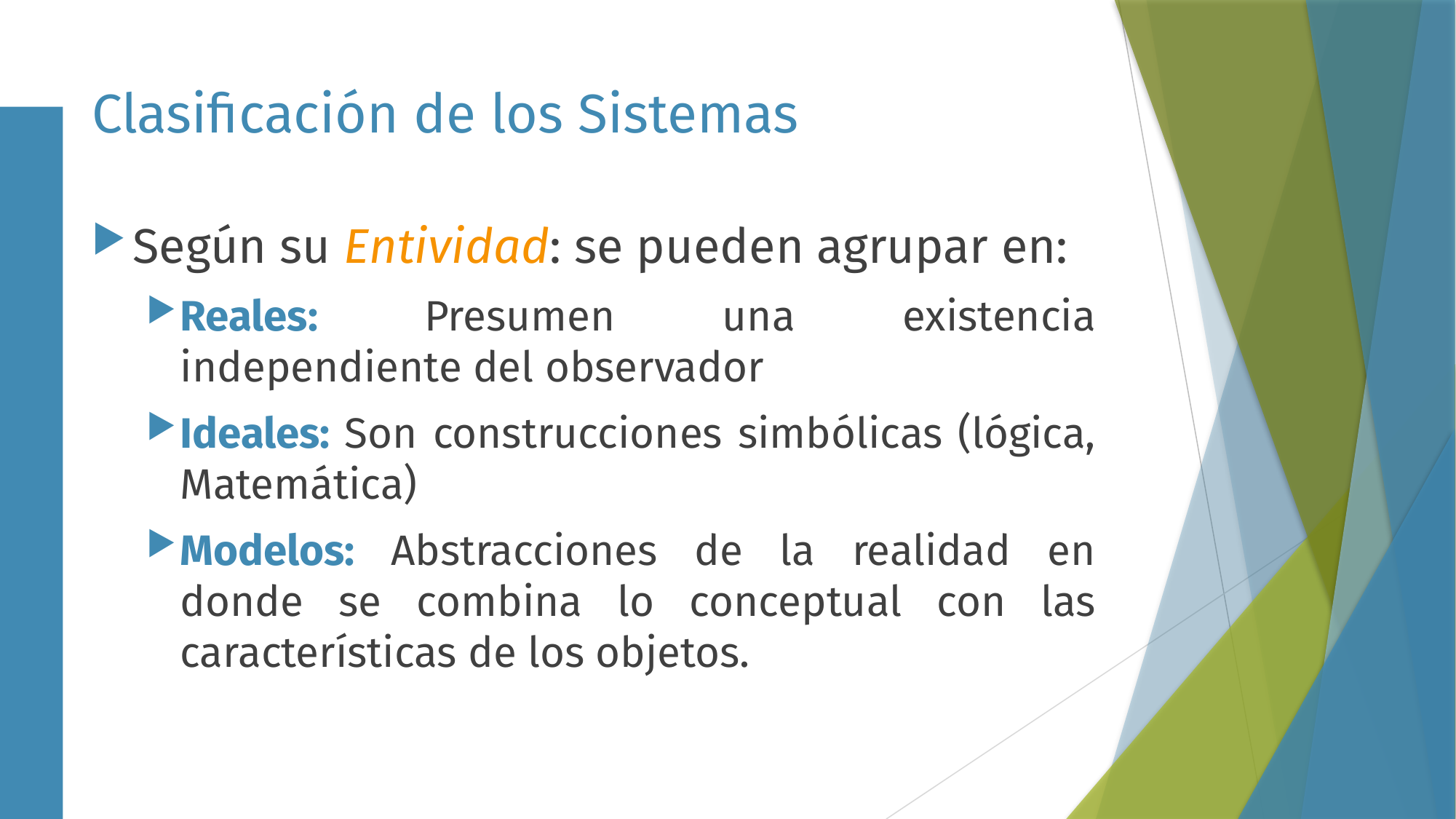

# Clasificación de los Sistemas
Según su Entividad: se pueden agrupar en:
Reales: Presumen una existencia independiente del observador
Ideales: Son construcciones simbólicas (lógica, Matemática)
Modelos: Abstracciones de la realidad en donde se combina lo conceptual con las características de los objetos.